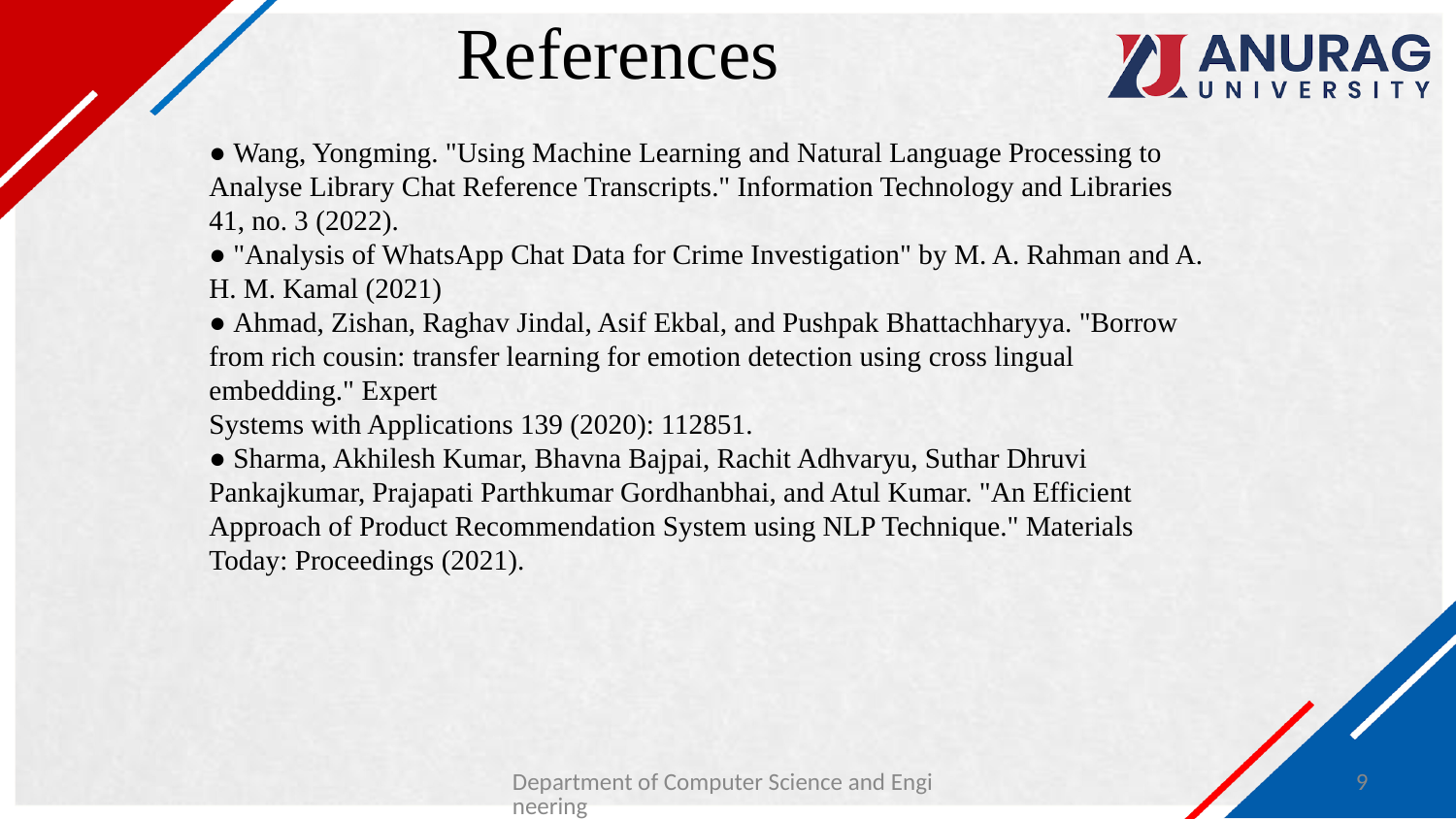

# References
● Wang, Yongming. "Using Machine Learning and Natural Language Processing to Analyse Library Chat Reference Transcripts." Information Technology and Libraries 41, no. 3 (2022).
● "Analysis of WhatsApp Chat Data for Crime Investigation" by M. A. Rahman and A. H. M. Kamal (2021)
● Ahmad, Zishan, Raghav Jindal, Asif Ekbal, and Pushpak Bhattachharyya. "Borrow from rich cousin: transfer learning for emotion detection using cross lingual embedding." Expert
Systems with Applications 139 (2020): 112851.
● Sharma, Akhilesh Kumar, Bhavna Bajpai, Rachit Adhvaryu, Suthar Dhruvi Pankajkumar, Prajapati Parthkumar Gordhanbhai, and Atul Kumar. "An Efficient Approach of Product Recommendation System using NLP Technique." Materials Today: Proceedings (2021).

Department of Computer Science and Engineering
9